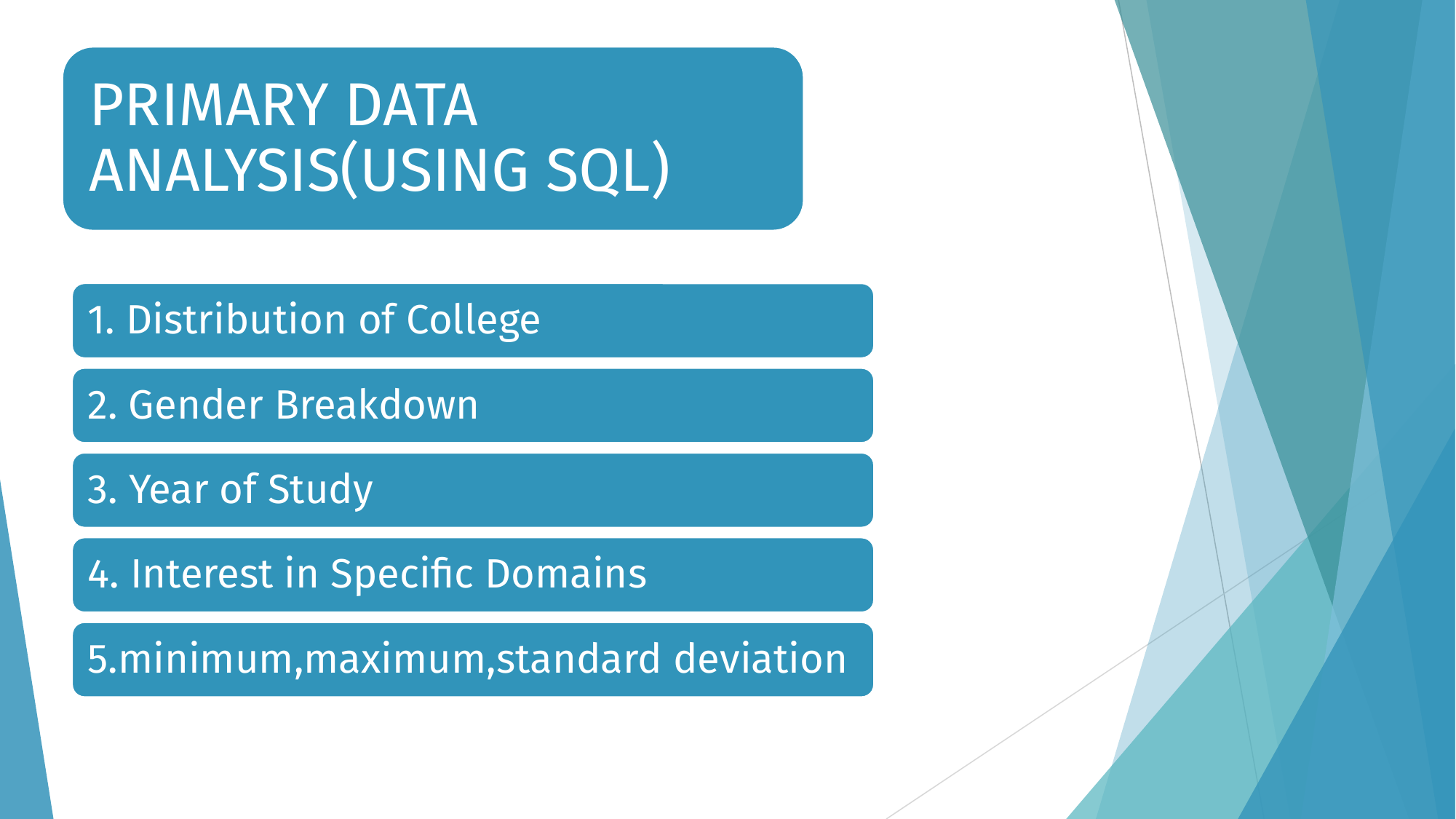

PRIMARY DATA ANALYSIS(USING SQL)

1. Distribution of College

2. Gender Breakdown

3. Year of Study

4. Interest in Specific Domains

5.minimum,maximum,standard deviation